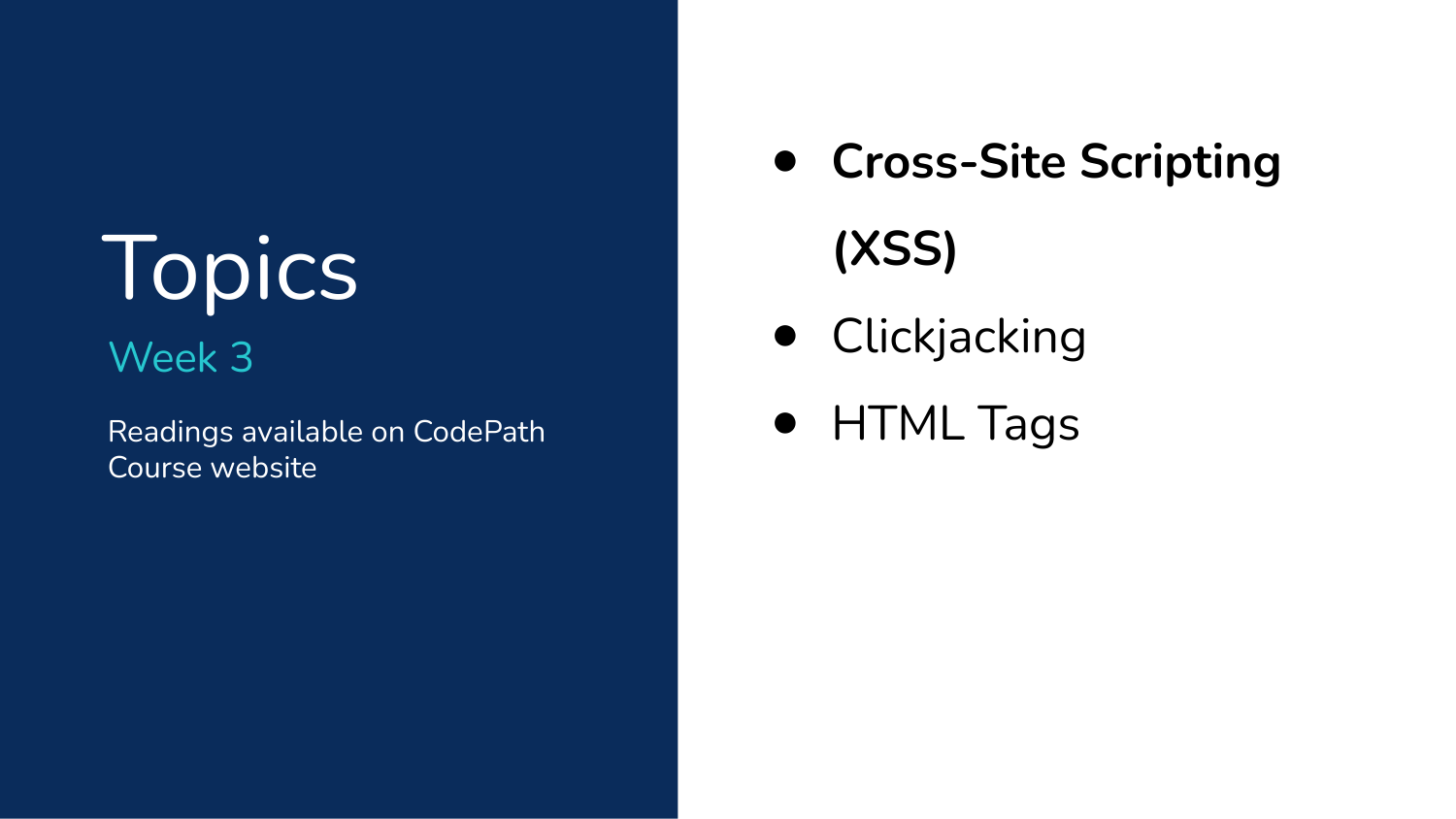

Cross-Site Scripting (XSS)
Clickjacking
HTML Tags
Topics
Week 3
Readings available on CodePath Course website